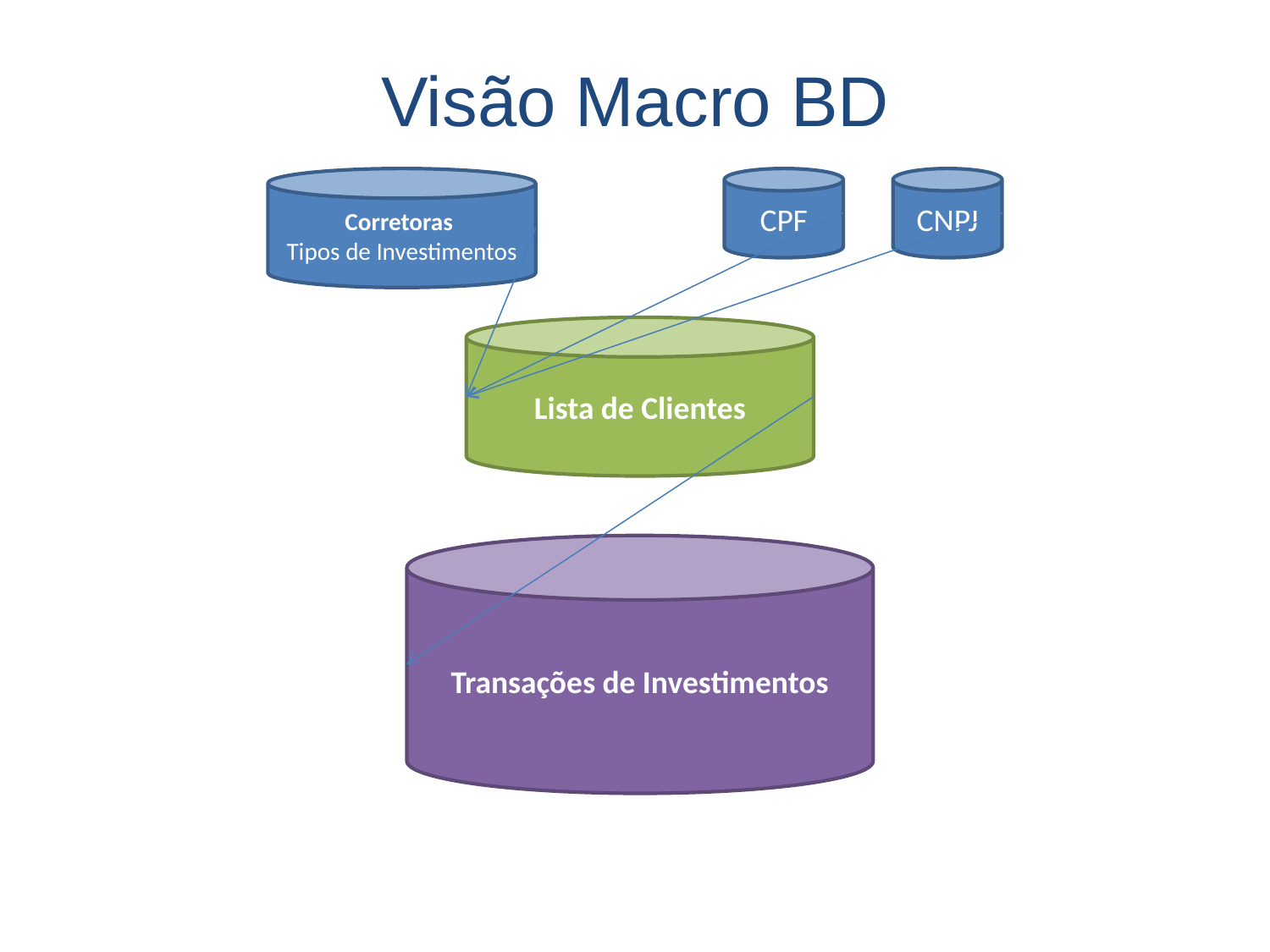

Visão Macro BD
Corretoras
Tipos de Investimentos
CPF
CNPJ
Lista de Clientes
Transações de Investimentos